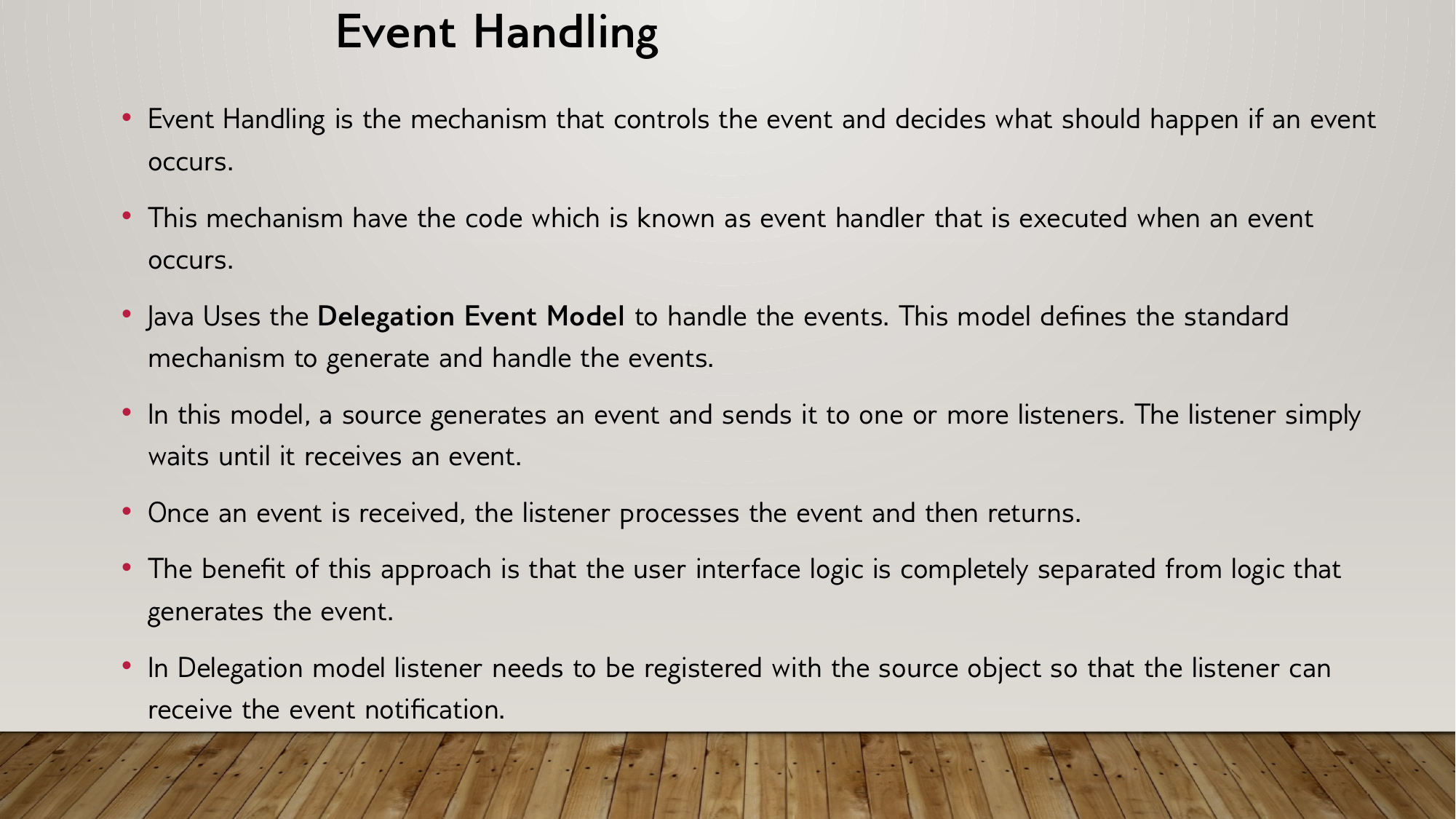

Event Handling
Event Handling is the mechanism that controls the event and decides what should happen if an event occurs.
This mechanism have the code which is known as event handler that is executed when an event occurs.
Java Uses the Delegation Event Model to handle the events. This model defines the standard mechanism to generate and handle the events.
In this model, a source generates an event and sends it to one or more listeners. The listener simply waits until it receives an event.
Once an event is received, the listener processes the event and then returns.
The benefit of this approach is that the user interface logic is completely separated from logic that generates the event.
In Delegation model listener needs to be registered with the source object so that the listener can receive the event notification.